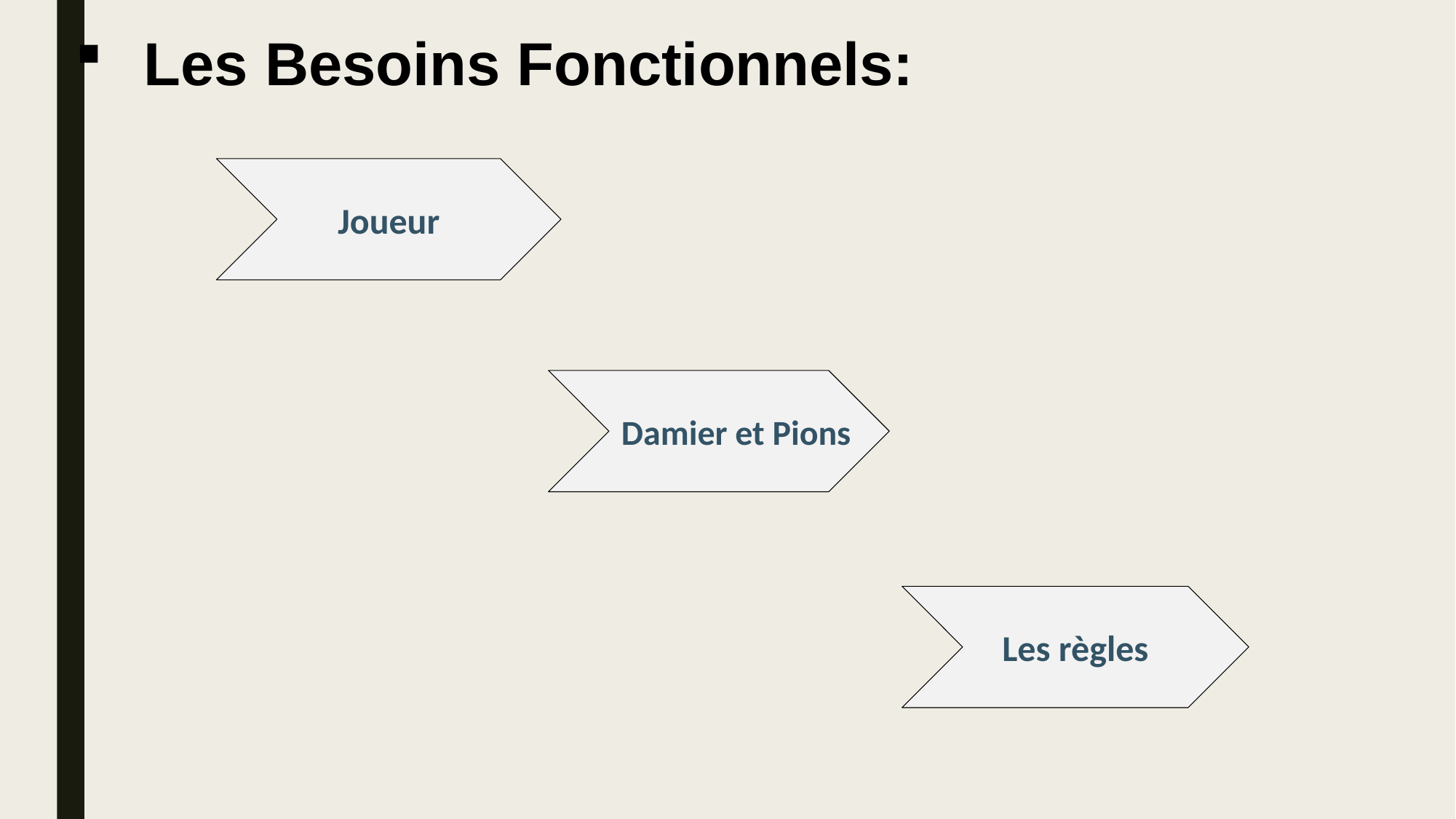

Les Besoins Fonctionnels:
Joueur
      Damier et Pions
Les règles